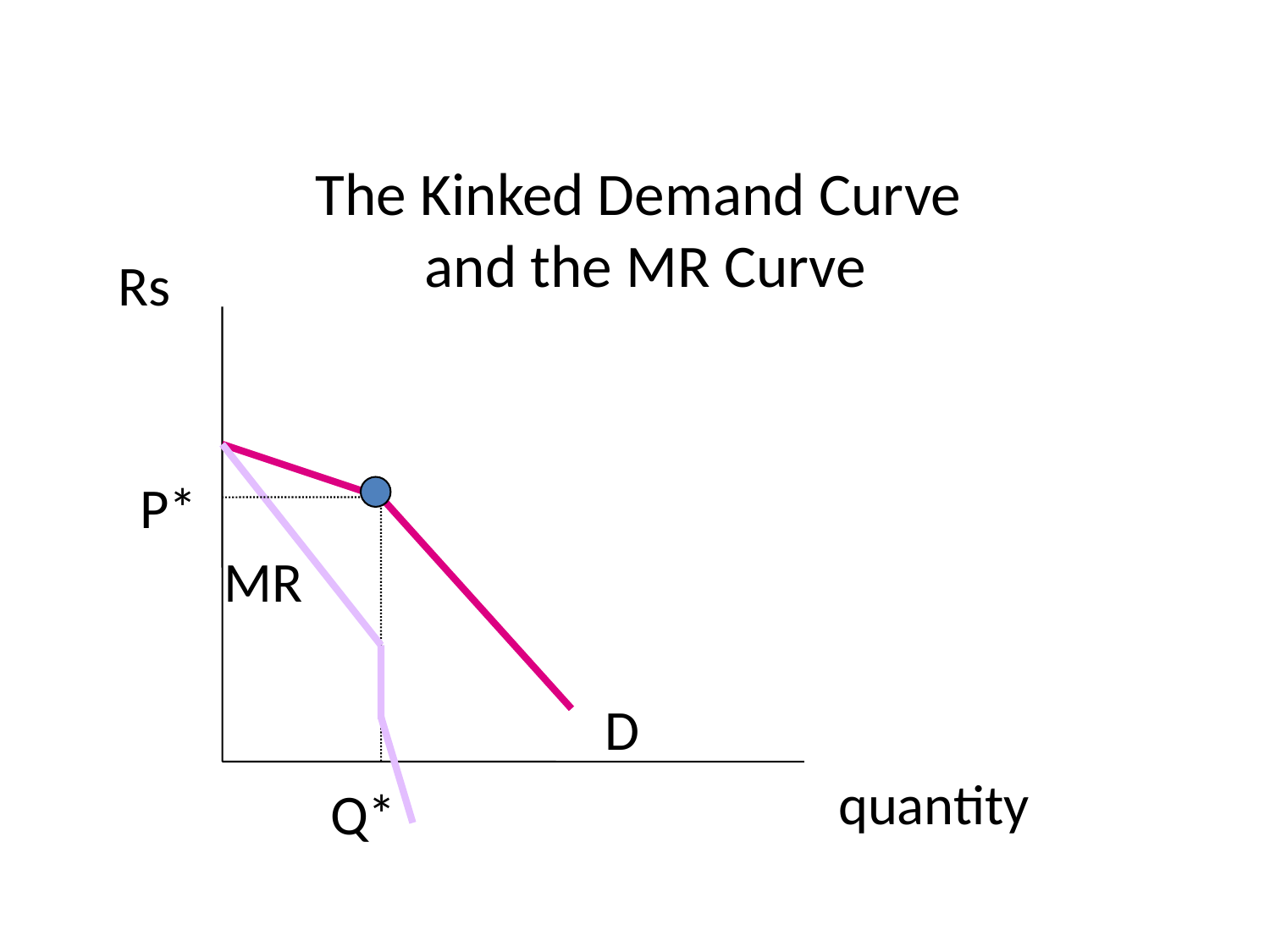

# The Kinked Demand Curve and the MR Curve
Rs

P*

MR

D

quantity
Q*